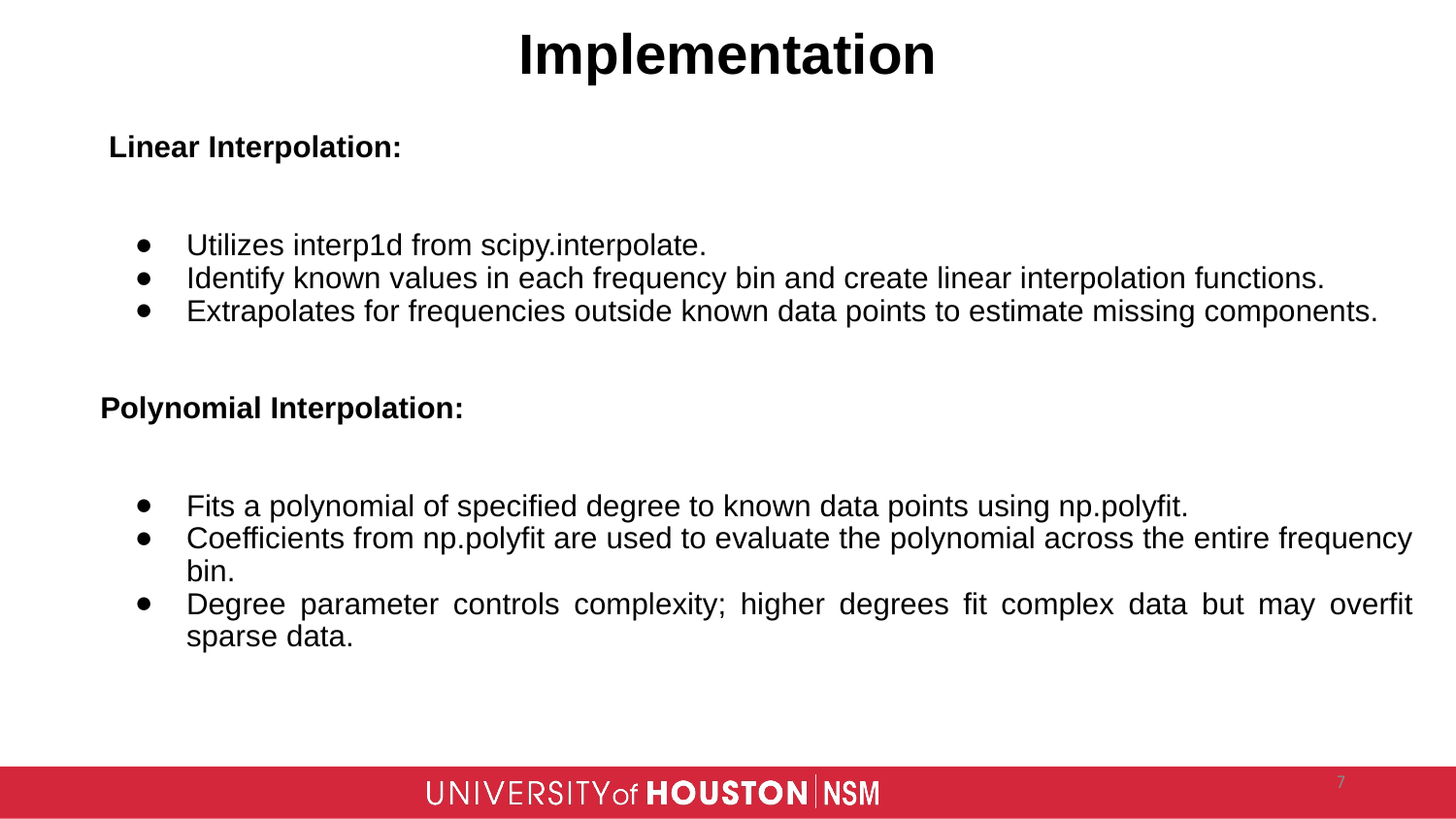

# Implementation
        Linear Interpolation:

Utilizes interp1d from scipy.interpolate.
Identify known values in each frequency bin and create linear interpolation functions.
Extrapolates for frequencies outside known data points to estimate missing components.

       Polynomial Interpolation:

Fits a polynomial of specified degree to known data points using np.polyfit.
Coefficients from np.polyfit are used to evaluate the polynomial across the entire frequency bin.
Degree parameter controls complexity; higher degrees fit complex data but may overfit sparse data.

7